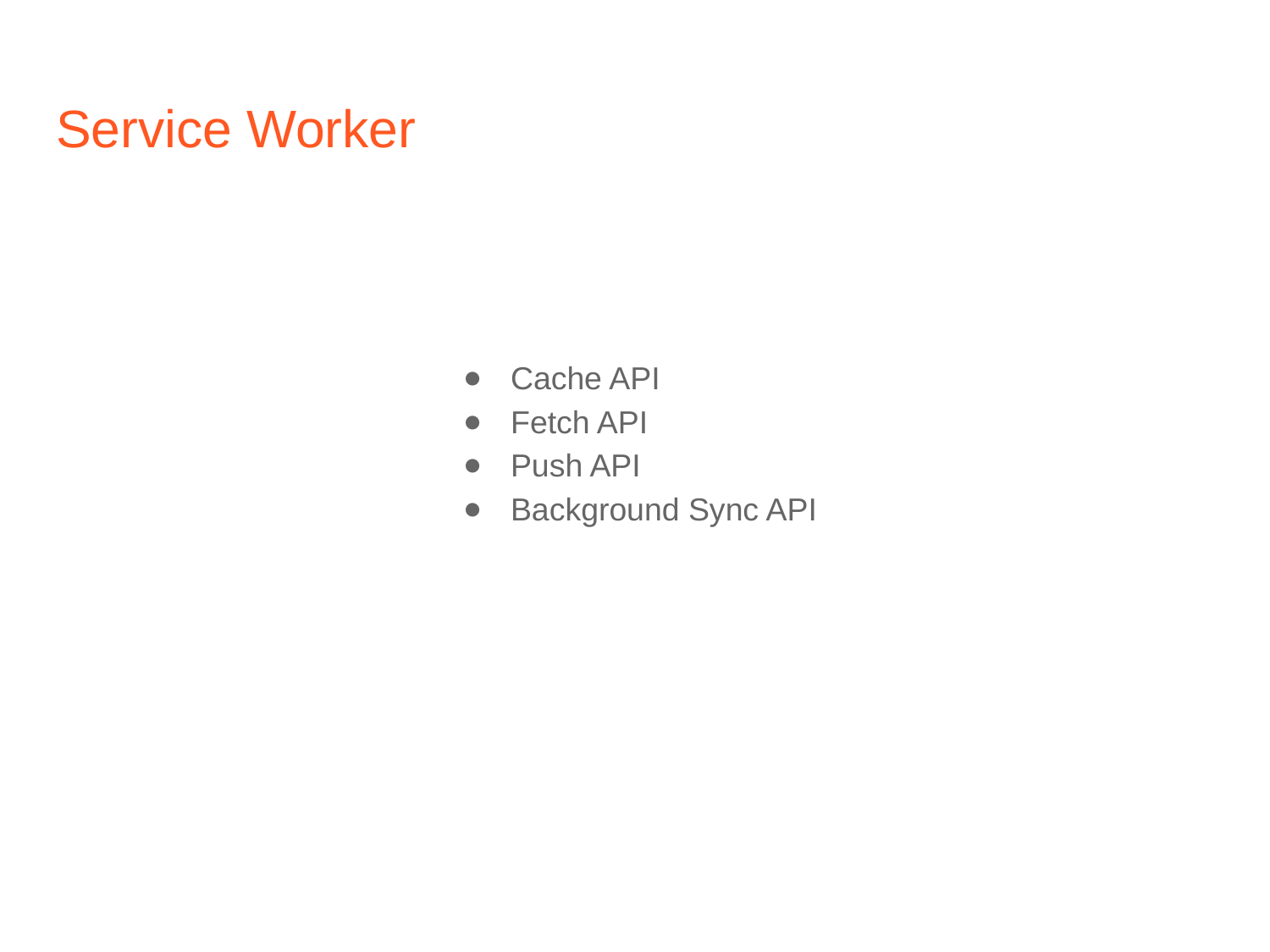

# Service Worker
Cache API
Fetch API
Push API
Background Sync API